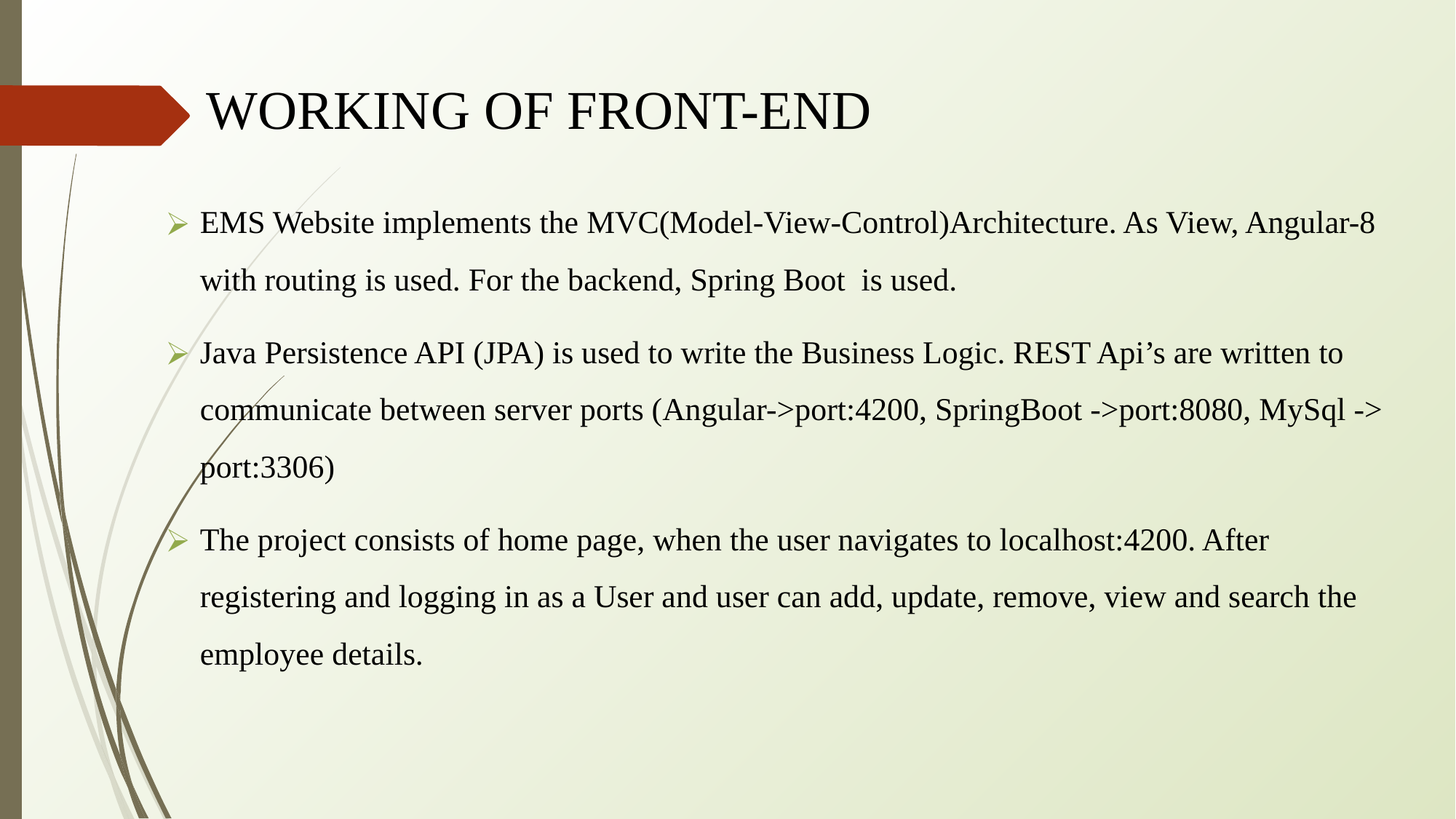

# WORKING OF FRONT-END
EMS Website implements the MVC(Model-View-Control)Architecture. As View, Angular-8 with routing is used. For the backend, Spring Boot  is used.
Java Persistence API (JPA) is used to write the Business Logic. REST Api’s are written to communicate between server ports (Angular->port:4200, SpringBoot ->port:8080, MySql -> port:3306)
The project consists of home page, when the user navigates to localhost:4200. After registering and logging in as a User and user can add, update, remove, view and search the employee details.